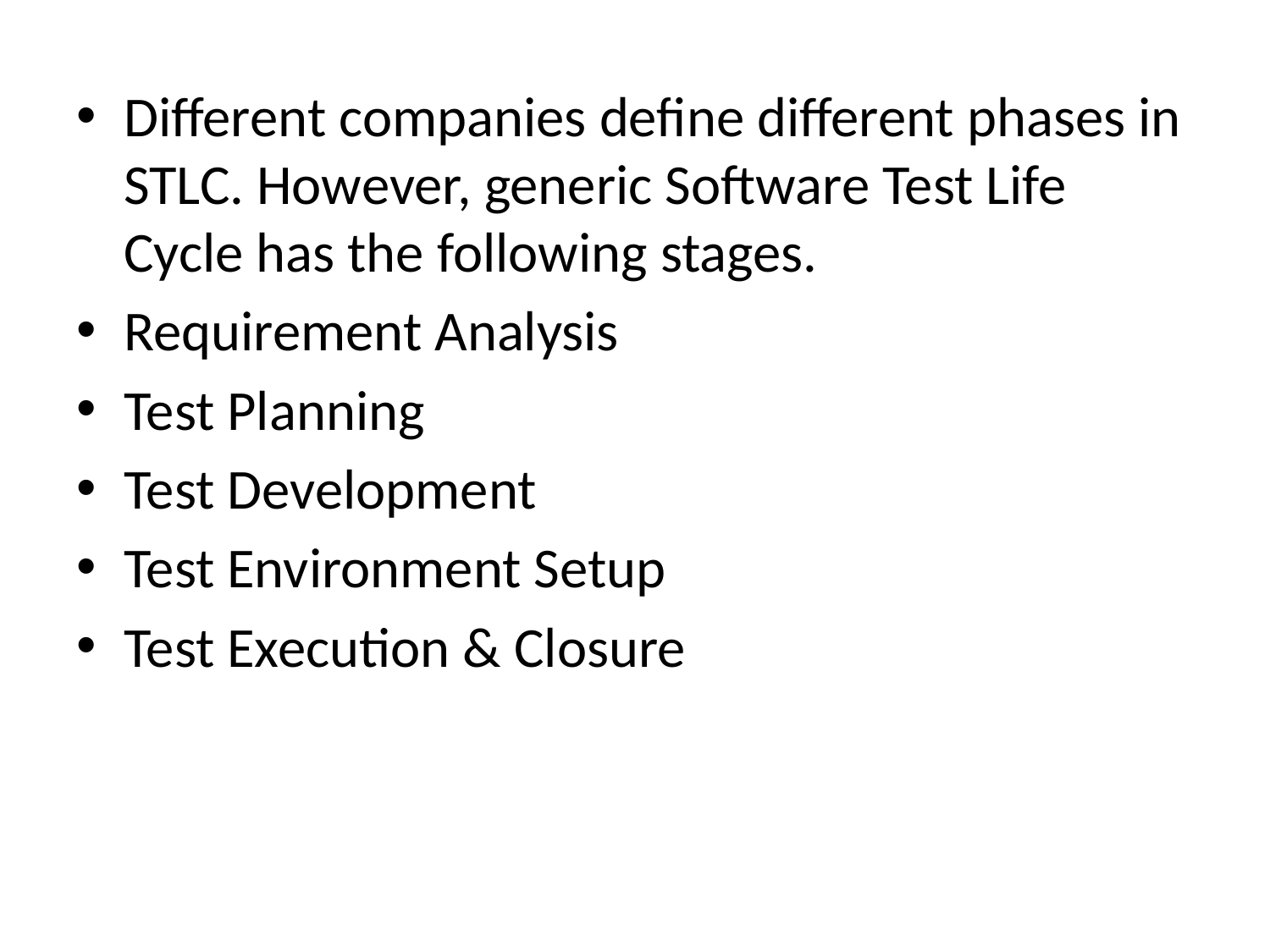

Different companies define different phases in STLC. However, generic Software Test Life Cycle has the following stages.
Requirement Analysis
Test Planning
Test Development
Test Environment Setup
Test Execution & Closure